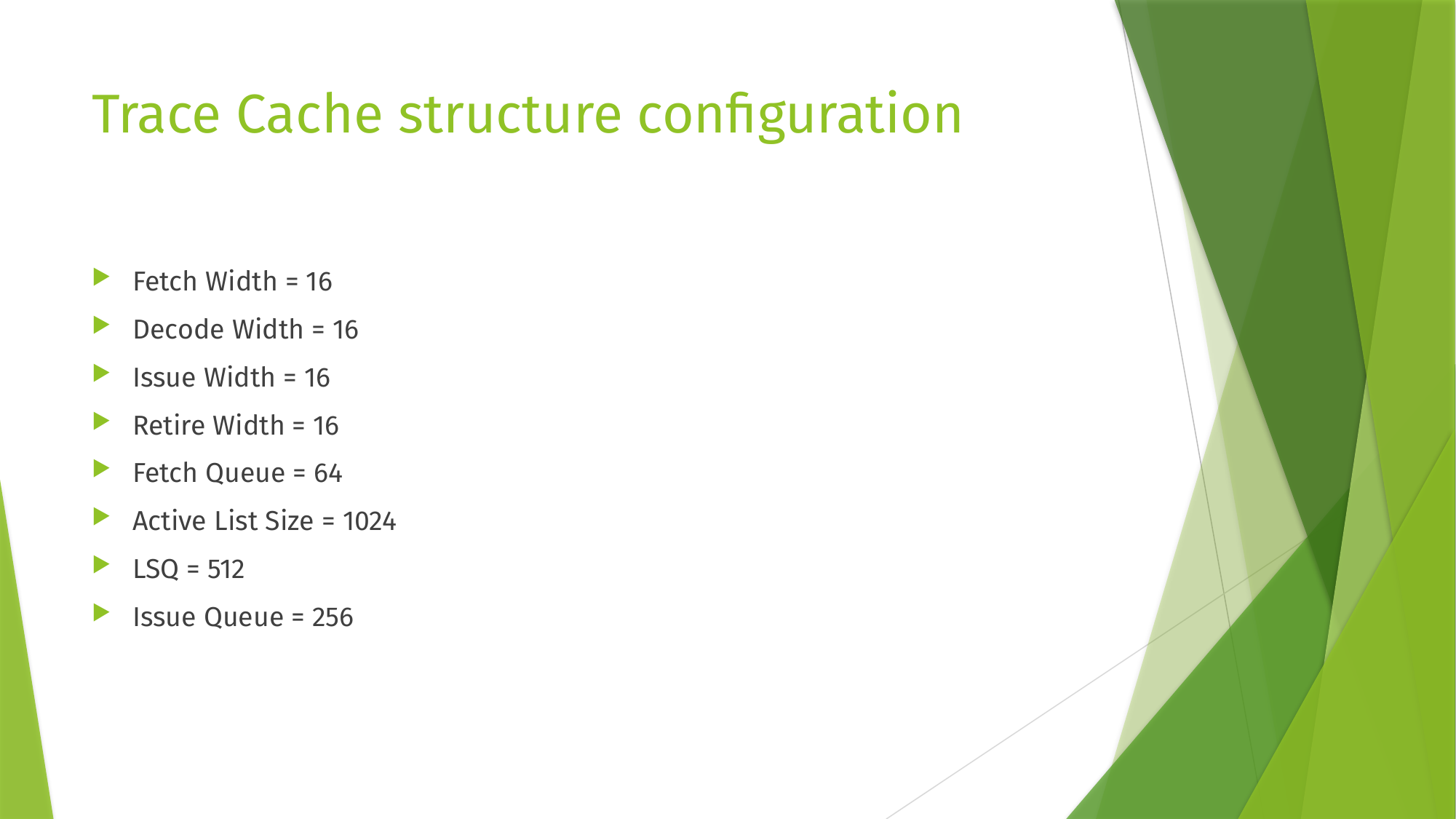

# Trace Cache structure configuration
Fetch Width = 16
Decode Width = 16
Issue Width = 16
Retire Width = 16
Fetch Queue = 64
Active List Size = 1024
LSQ = 512
Issue Queue = 256